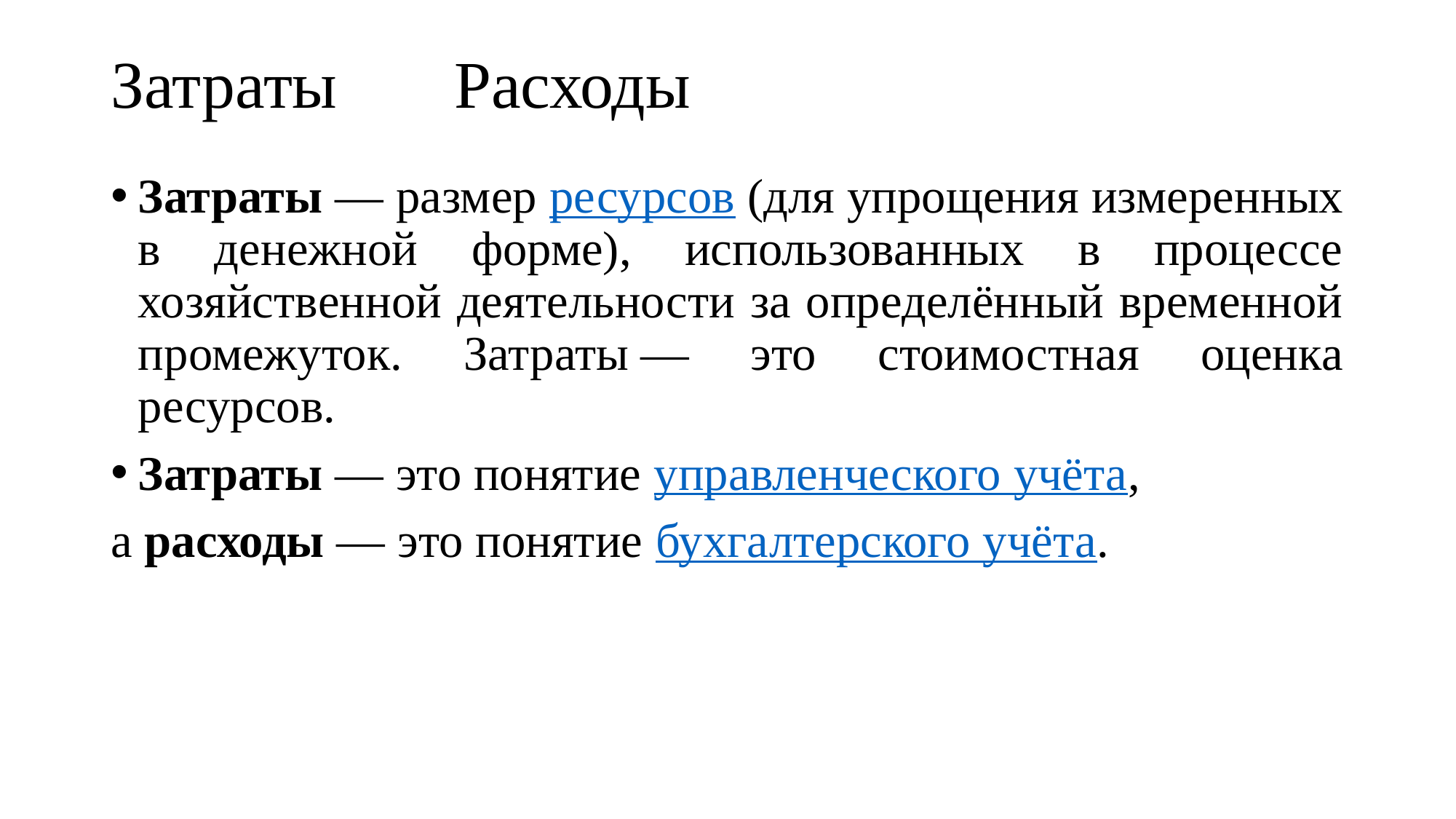

# Затраты       Расходы
Затраты — размер ресурсов (для упрощения измеренных в денежной форме), использованных в процессе хозяйственной деятельности за определённый временной промежуток. Затраты — это стоимостная оценка ресурсов.
Затраты — это понятие управленческого учёта,
а расходы — это понятие бухгалтерского учёта.